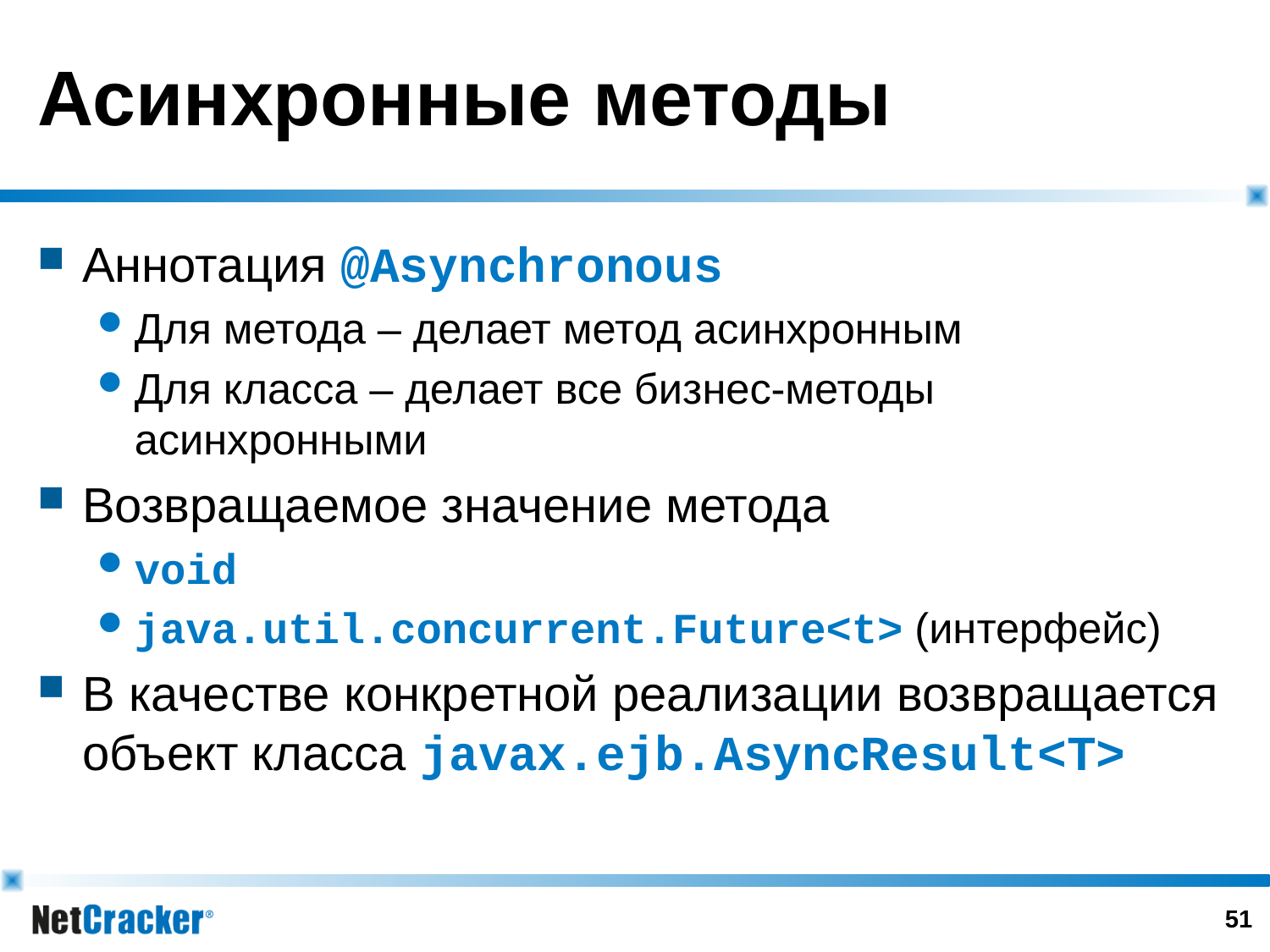

# Асинхронные методы
Аннотация @Asynchronous
Для метода – делает метод асинхронным
Для класса – делает все бизнес-методы асинхронными
Возвращаемое значение метода
void
java.util.concurrent.Future<t> (интерфейс)
В качестве конкретной реализации возвращается объект класса javax.ejb.AsyncResult<T>

51